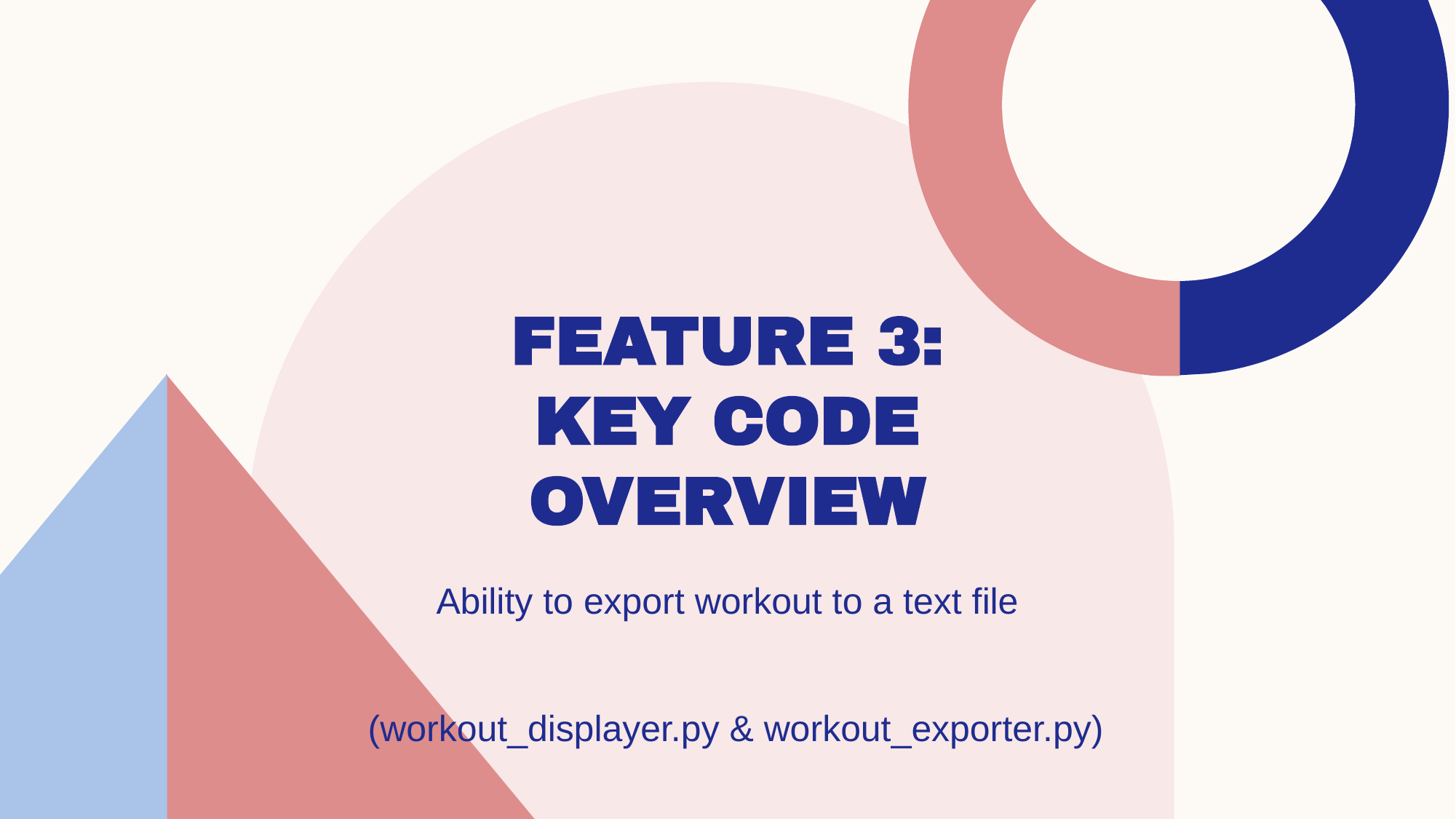

# FEATURE 3: KEY CODE OVERVIEW
Ability to export workout to a text file
(workout_displayer.py & workout_exporter.py)